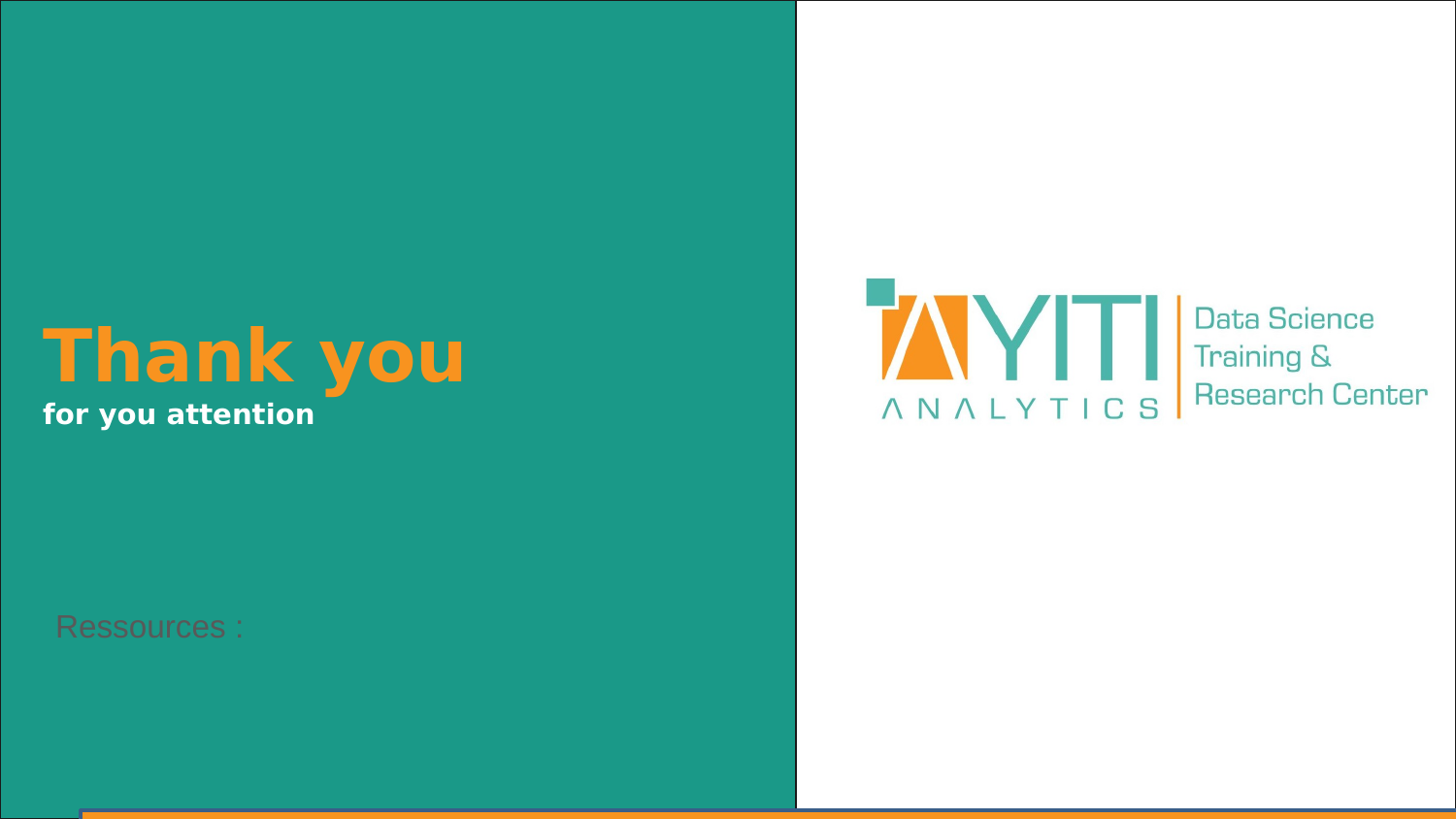

Thank you
for you attention
Ressources :